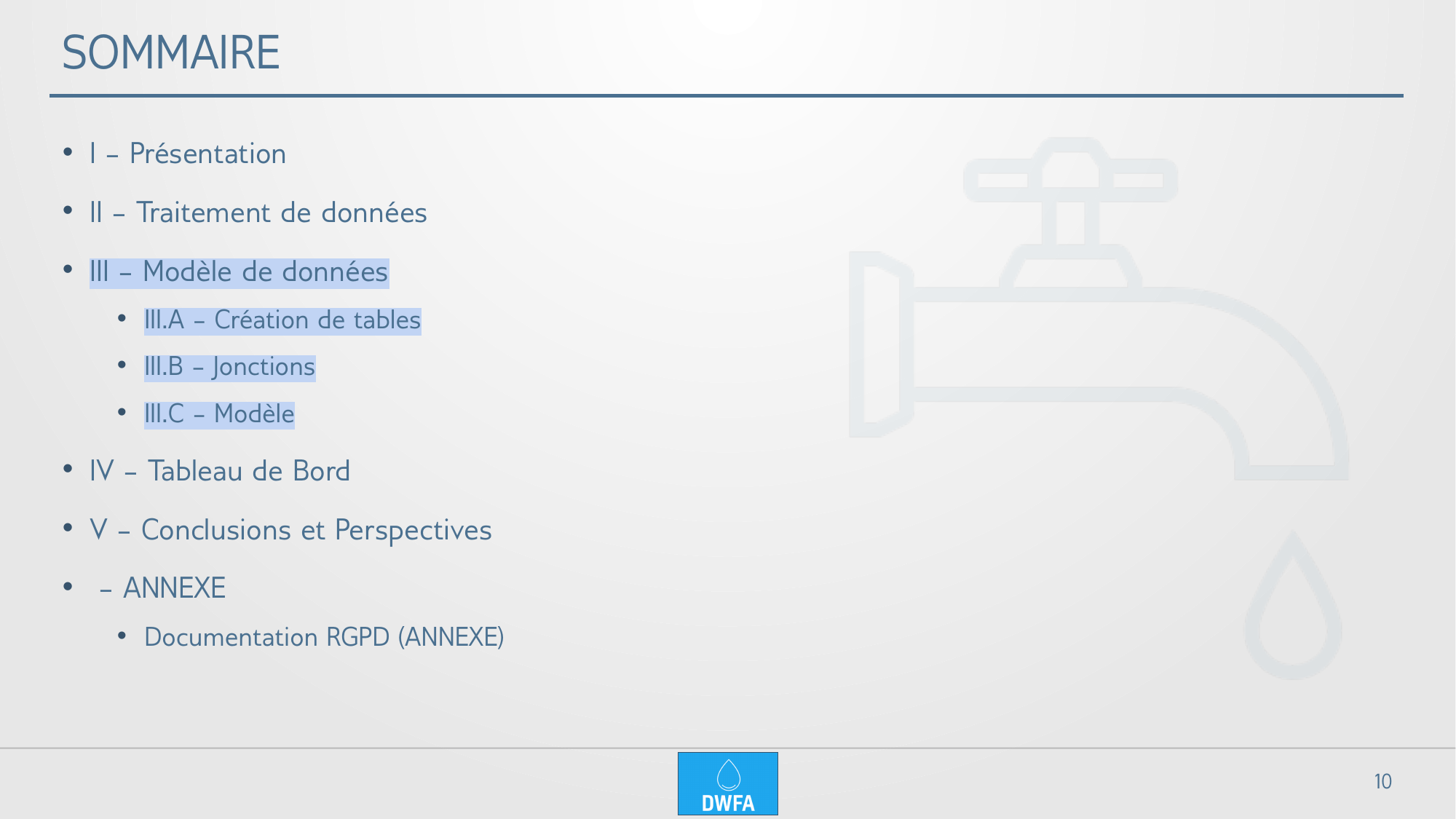

# SOMMAIRE
I – Présentation
II – Traitement de données
III – Modèle de données
III.A – Création de tables
III.B – Jonctions
III.C – Modèle
IV – Tableau de Bord
V – Conclusions et Perspectives
 – ANNEXE
Documentation RGPD (ANNEXE)
10